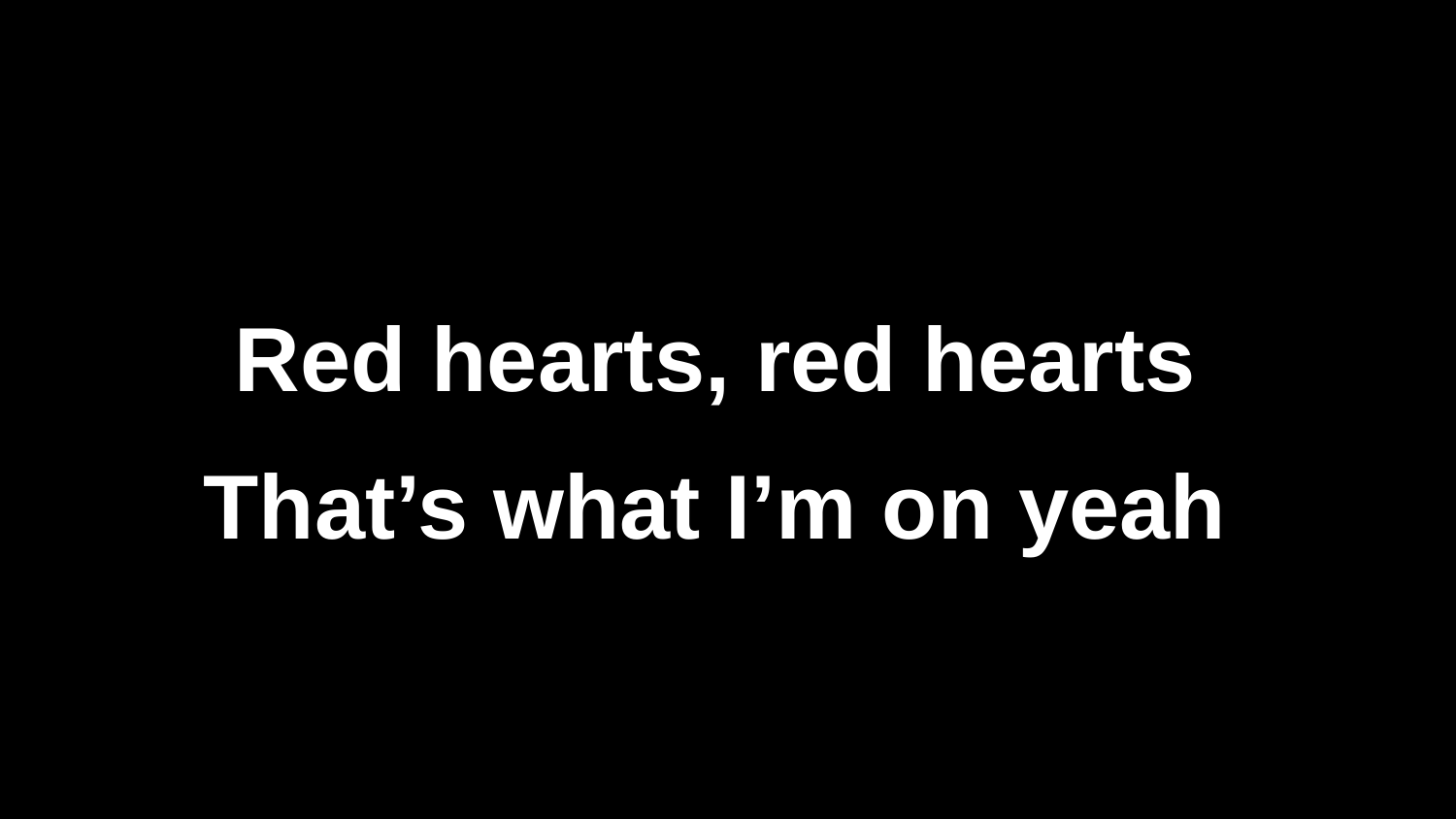

Red hearts, red hearts
That’s what I’m on yeah